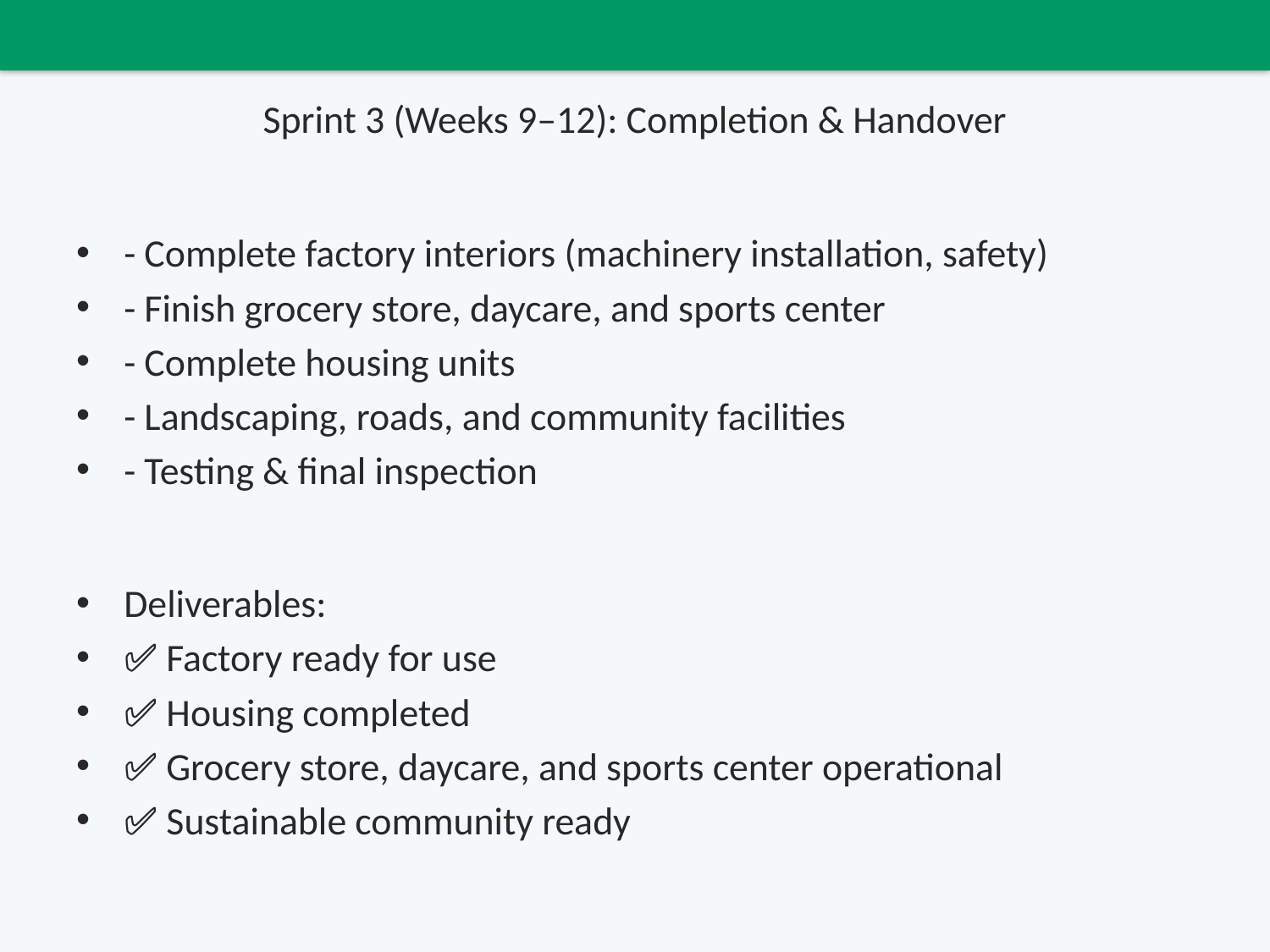

# Sprint 3 (Weeks 9–12): Completion & Handover
- Complete factory interiors (machinery installation, safety)
- Finish grocery store, daycare, and sports center
- Complete housing units
- Landscaping, roads, and community facilities
- Testing & final inspection

Deliverables:
✅ Factory ready for use
✅ Housing completed
✅ Grocery store, daycare, and sports center operational
✅ Sustainable community ready